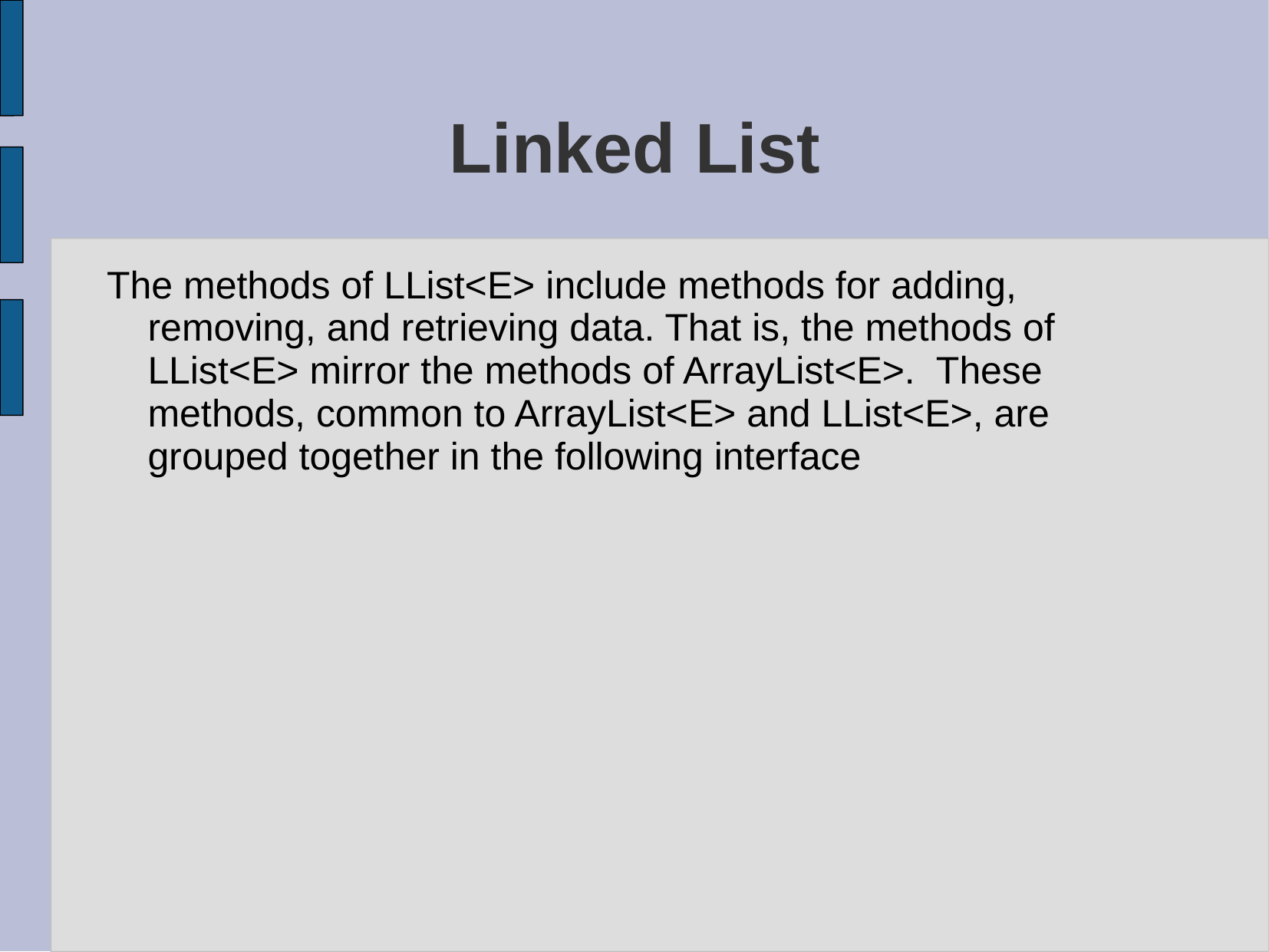

# Linked List
The methods of LList<E> include methods for adding, removing, and retrieving data. That is, the methods of LList<E> mirror the methods of ArrayList<E>.  These methods, common to ArrayList<E> and LList<E>, are grouped together in the following interface